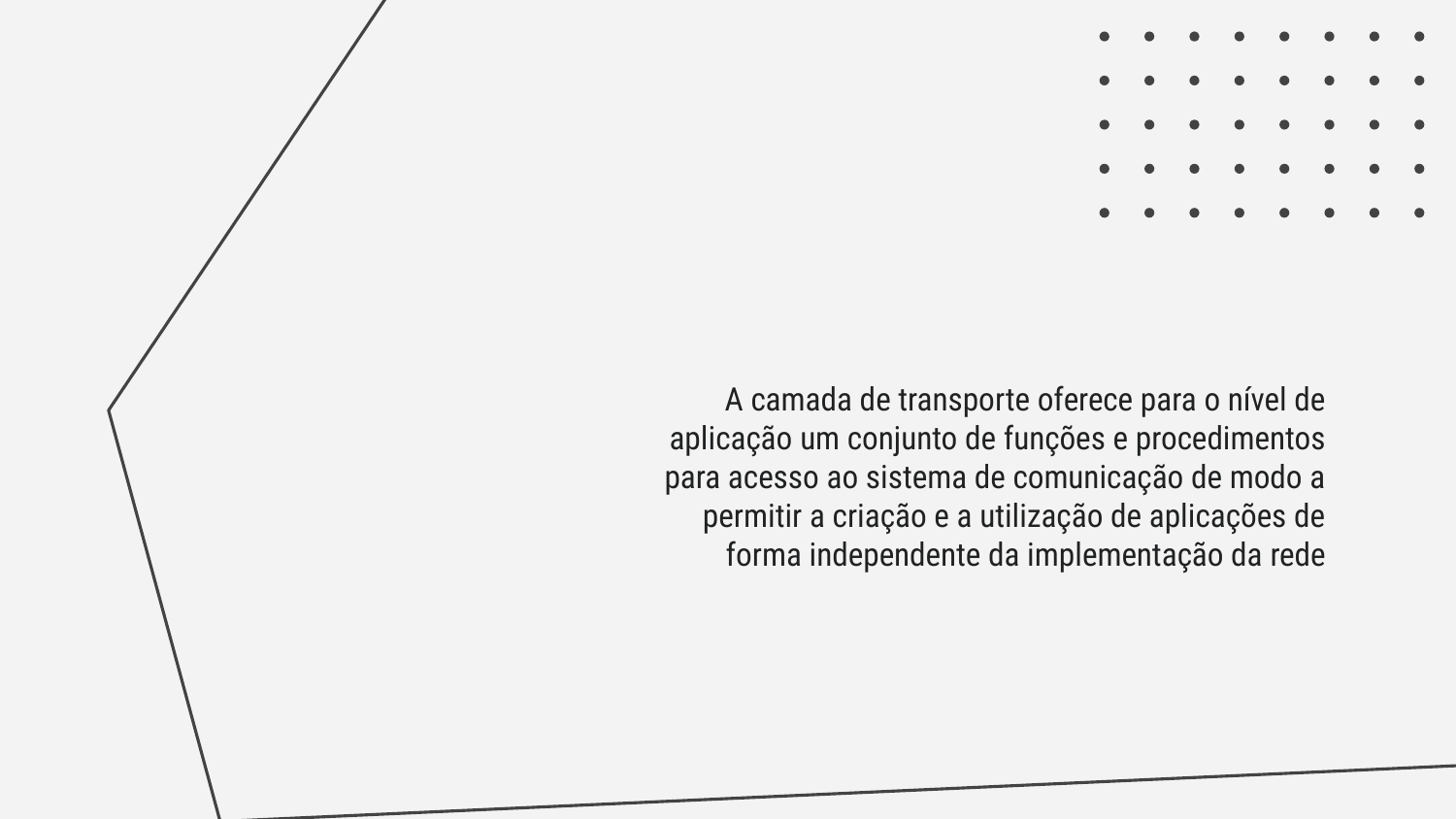

A camada de transporte oferece para o nível de aplicação um conjunto de funções e procedimentos para acesso ao sistema de comunicação de modo a permitir a criação e a utilização de aplicações de forma independente da implementação da rede